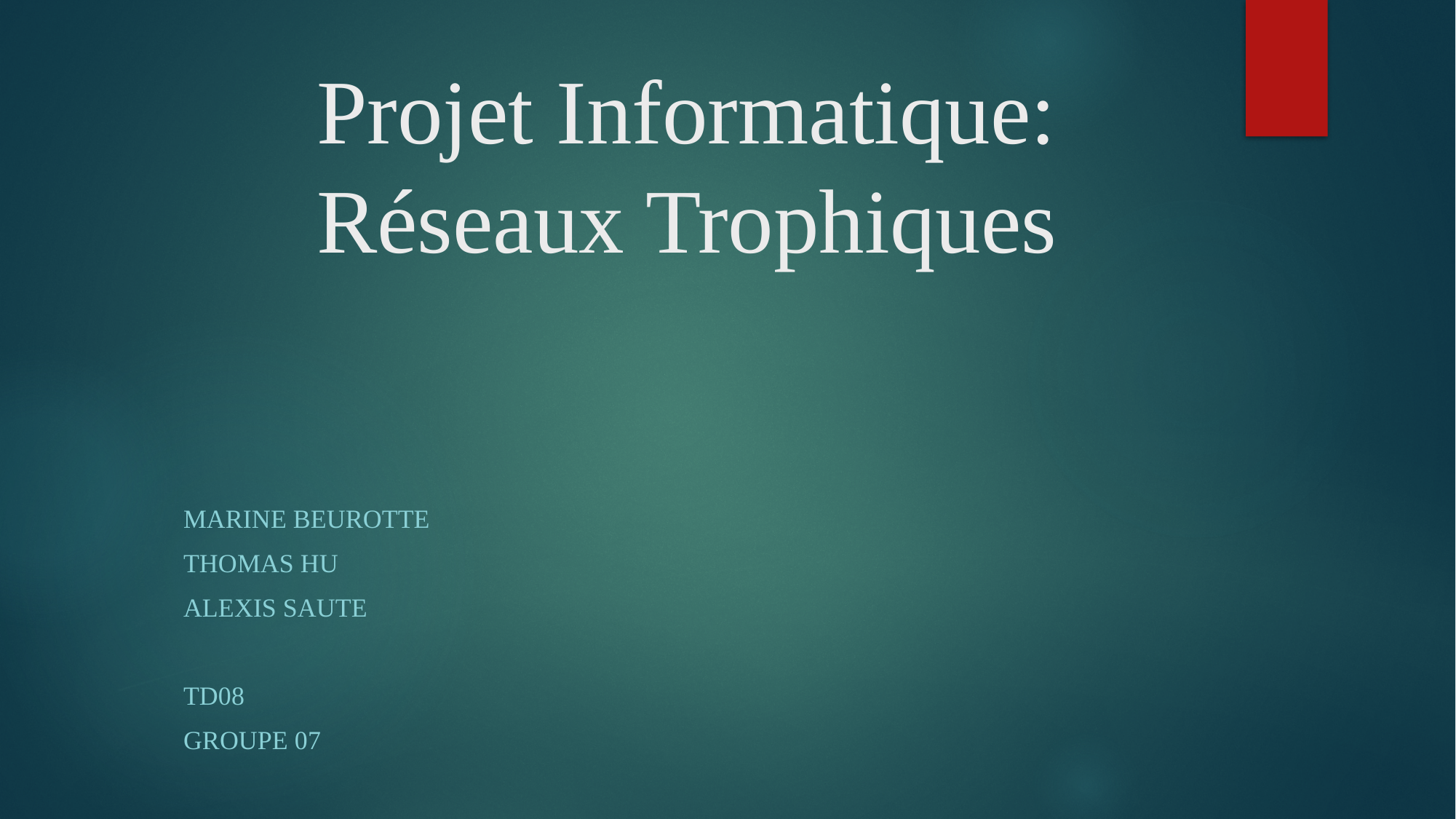

# Projet Informatique: Réseaux Trophiques
Marine Beurotte
Thomas hu
Alexis saute

Td08
Groupe 07